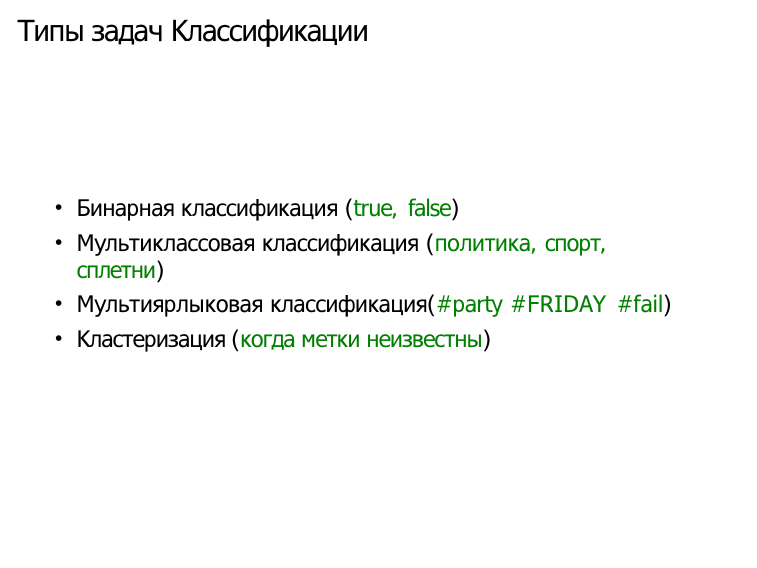

# Типы задач Классификации
Бинарная классификация (true, false)
Мультиклассовая классификация (политика, спорт, сплетни)
Мультиярлыковая классификация(#party #FRIDAY #fail)
Кластеризация (когда метки неизвестны)